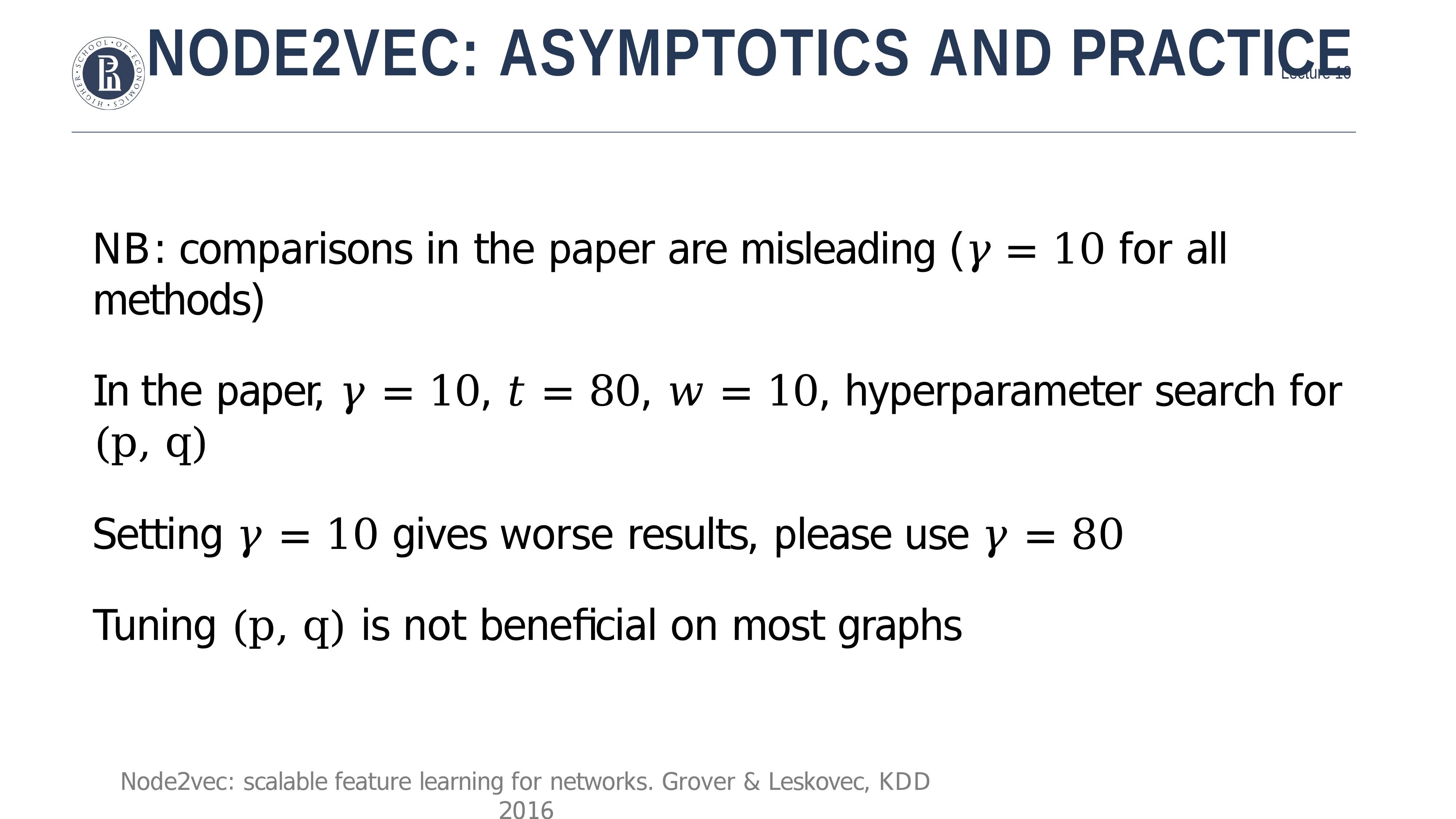

# Node2vec: asymptotics and practice

NB: comparisons in the paper are misleading (𝛾 = 10 for all methods)
In the paper, 𝛾 = 10, 𝑡 = 80, 𝑤 = 10, hyperparameter search for (p, q)
Setting 𝛾 = 10 gives worse results, please use 𝛾 = 80
Tuning (p, q) is not beneficial on most graphs
Node2vec: scalable feature learning for networks. Grover & Leskovec, KDD 2016